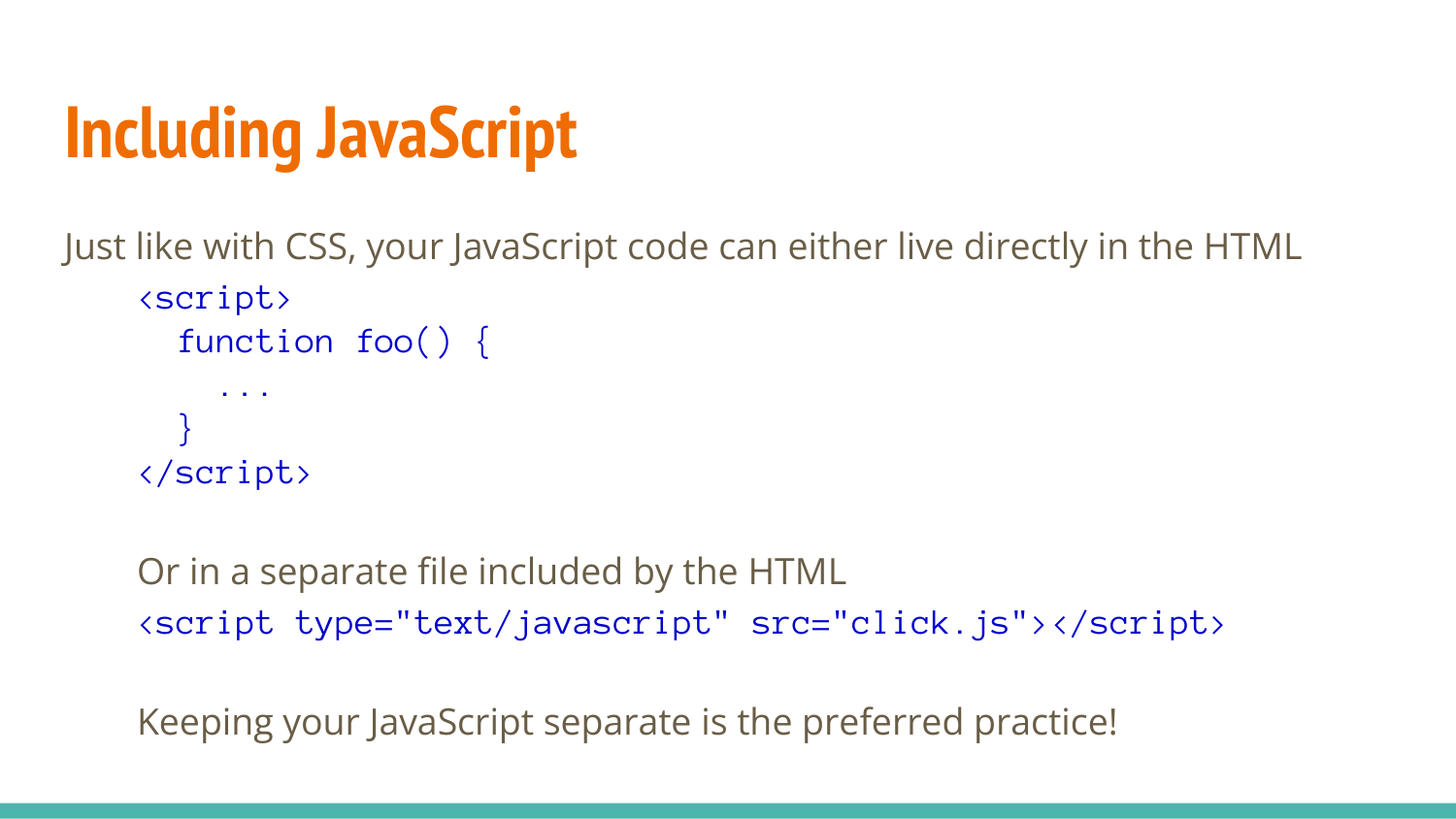

# Including JavaScript
Just like with CSS, your JavaScript code can either live directly in the HTML
<script>
  function foo() {
    ...
  }
</script>

Or in a separate file included by the HTML
<script type="text/javascript" src="click.js"></script>

Keeping your JavaScript separate is the preferred practice!